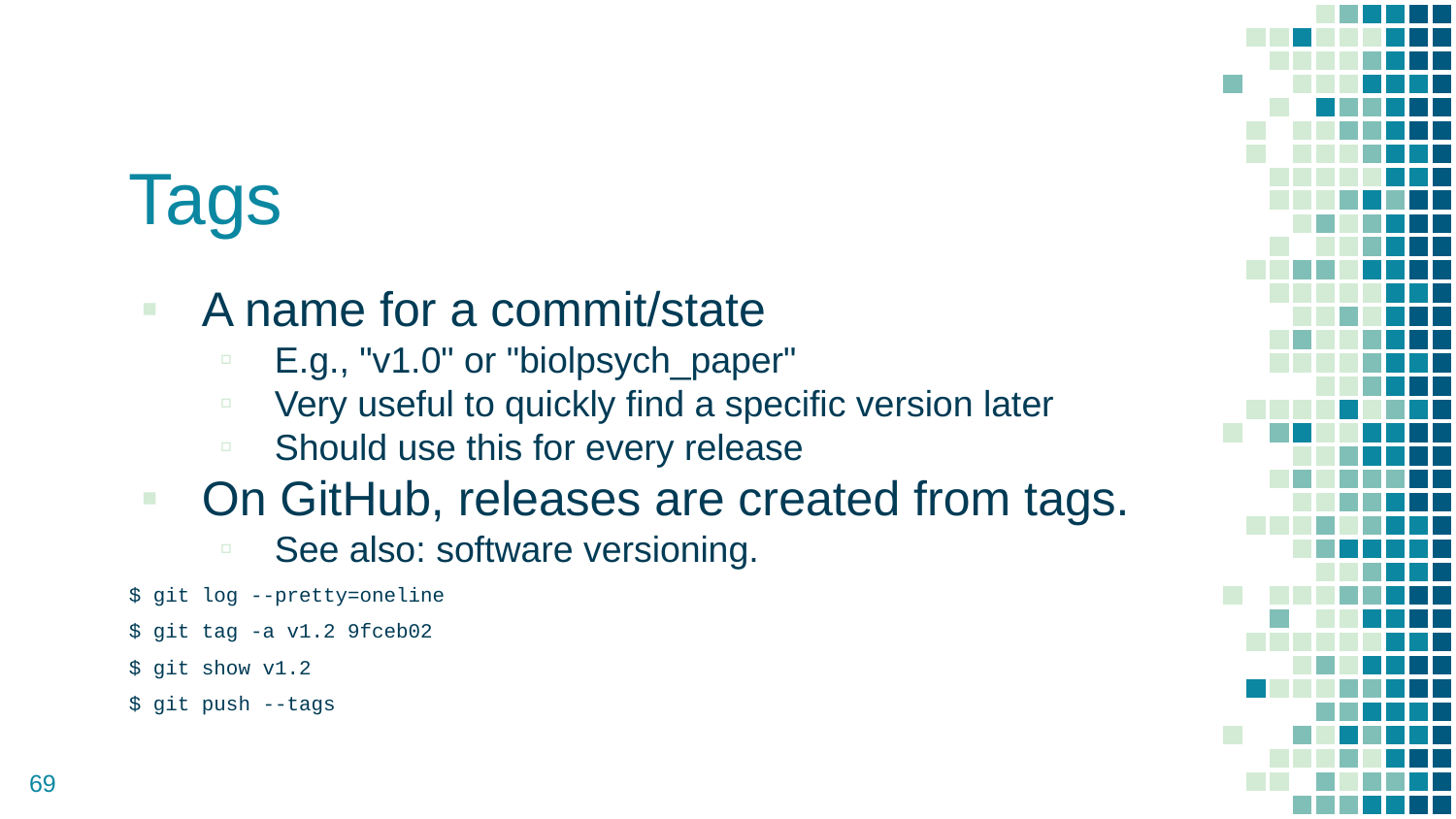

# Tags
A name for a commit/state
E.g., "v1.0" or "biolpsych_paper"
Very useful to quickly find a specific version later
Should use this for every release
On GitHub, releases are created from tags.
See also: software versioning.
$ git log --pretty=oneline
$ git tag -a v1.2 9fceb02
$ git show v1.2
$ git push --tags

69